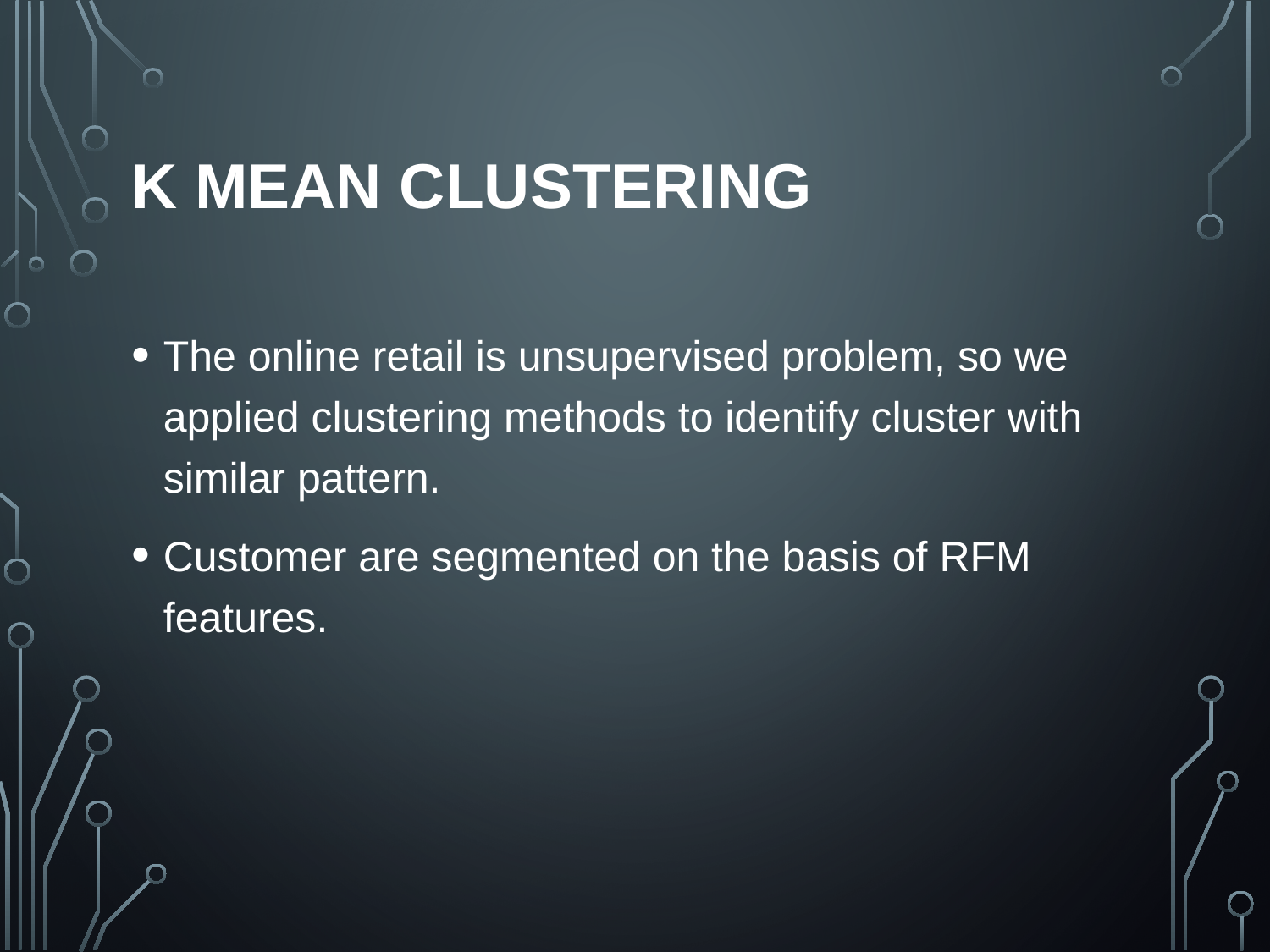

# K mean Clustering
The online retail is unsupervised problem, so we applied clustering methods to identify cluster with similar pattern.
Customer are segmented on the basis of RFM features.